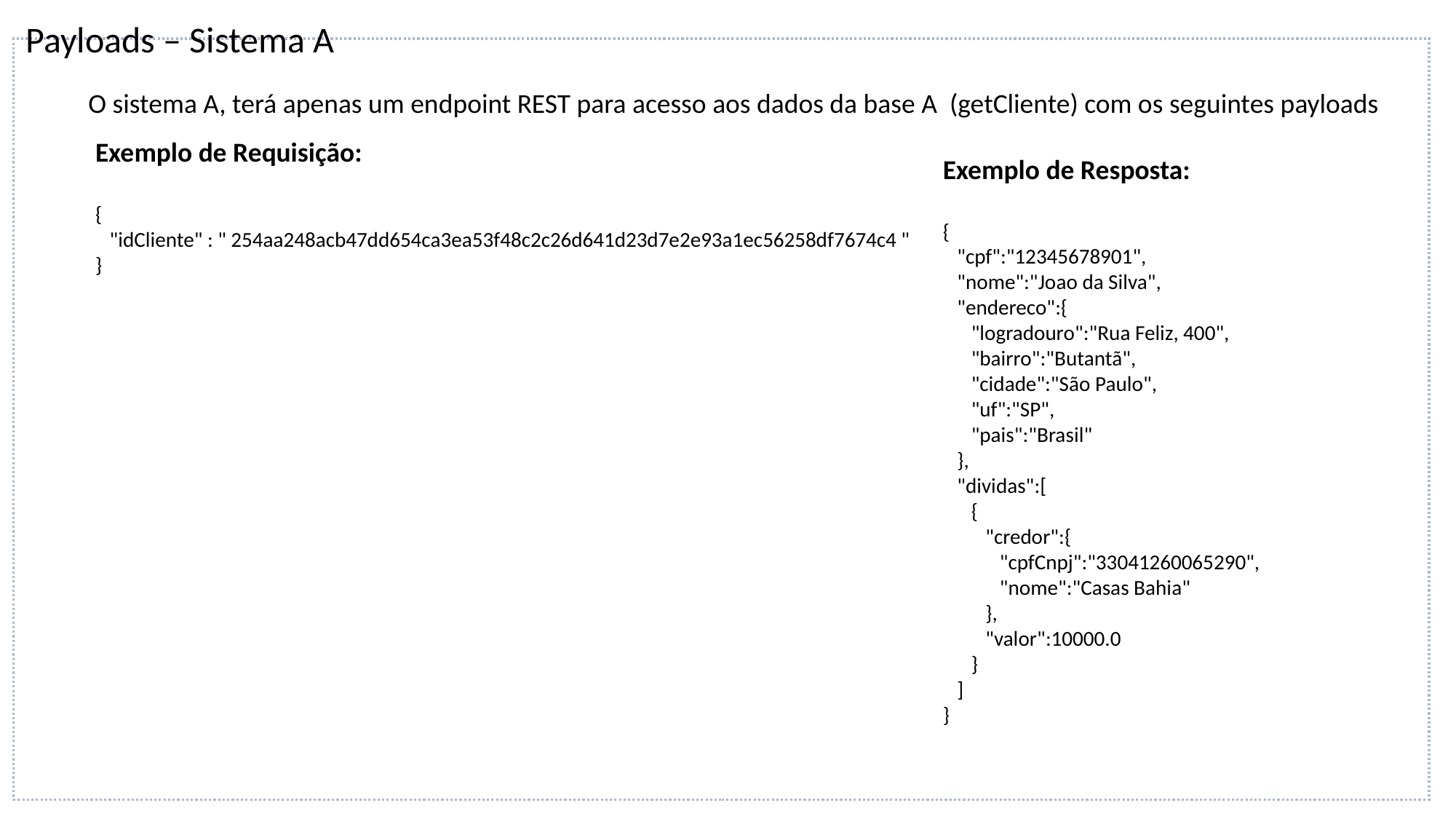

Payloads – Sistema A

O sistema A, terá apenas um endpoint REST para acesso aos dados da base A  (getCliente) com os seguintes payloads

Exemplo de Requisição:

{
   "idCliente" : " 254aa248acb47dd654ca3ea53f48c2c26d641d23d7e2e93a1ec56258df7674c4 "
}

Exemplo de Resposta:

{
   "cpf":"12345678901",
   "nome":"Joao da Silva",
   "endereco":{
      "logradouro":"Rua Feliz, 400",
      "bairro":"Butantã",
      "cidade":"São Paulo",
      "uf":"SP",
      "pais":"Brasil"
   },
   "dividas":[
      {
         "credor":{
            "cpfCnpj":"33041260065290",
            "nome":"Casas Bahia"
         },
         "valor":10000.0
      }
   ]
}